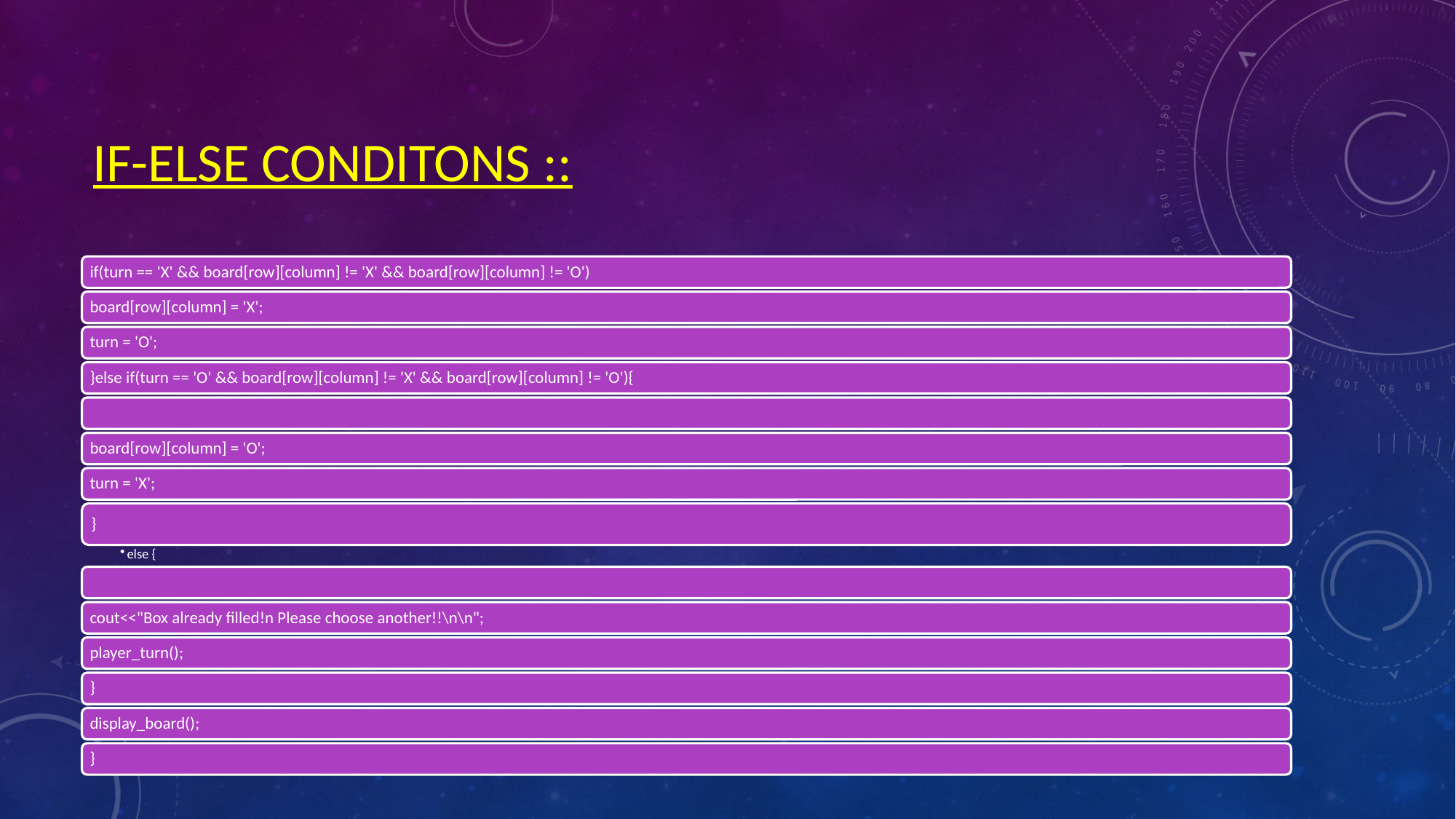

# If-else conditons ::
if(turn == 'X' && board[row][column] != 'X' && board[row][column] != 'O')
board[row][column] = 'X';
turn = 'O';
}else if(turn == 'O' && board[row][column] != 'X' && board[row][column] != 'O'){

board[row][column] = 'O';
turn = 'X';
}
else {

cout<<"Box already filled!n Please choose another!!\n\n";
player_turn();
}
display_board();
}